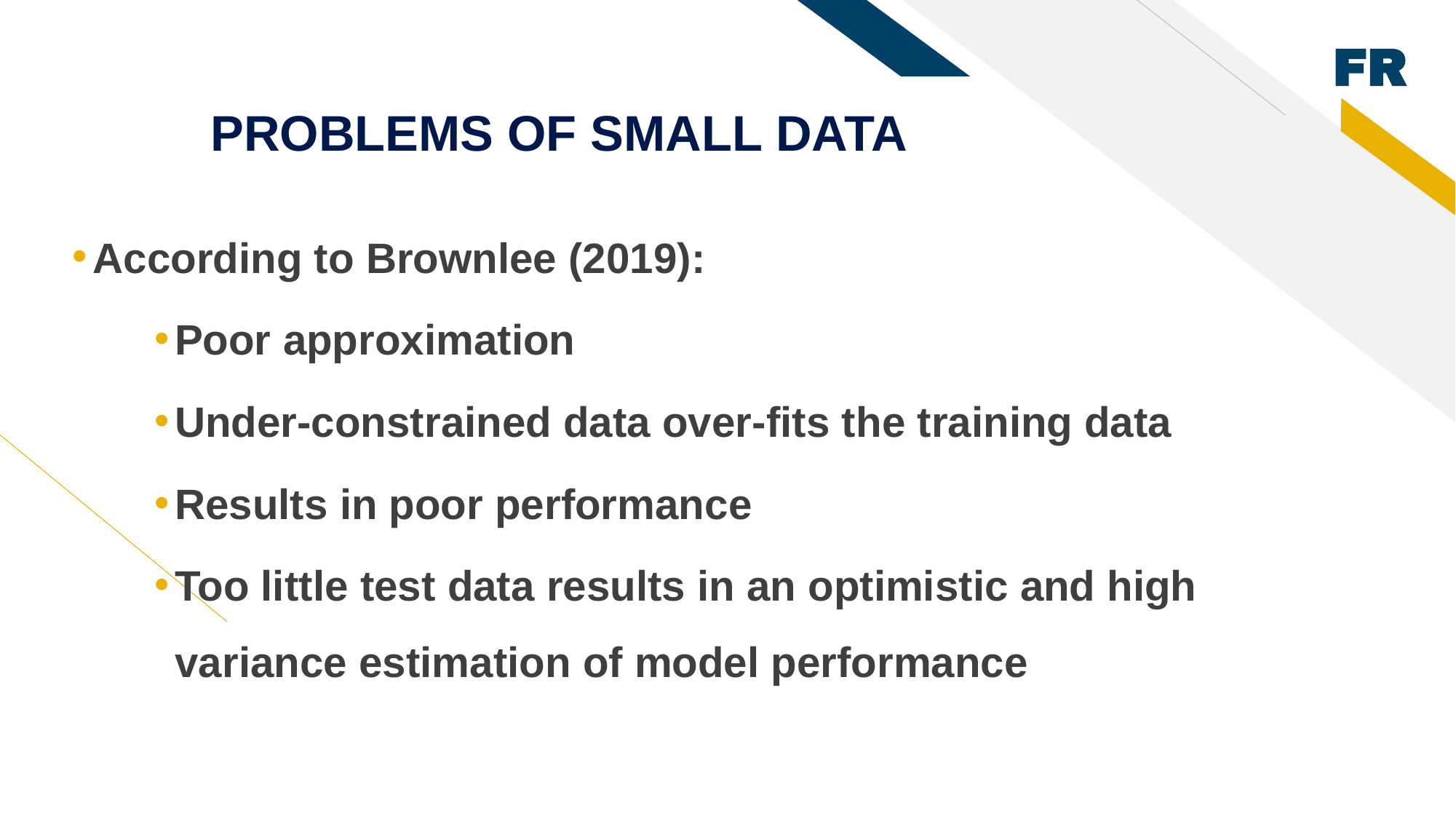

# PROBLEMS OF SMALL DATA
According to Brownlee (2019):
Poor approximation
Under-constrained data over-fits the training data
Results in poor performance
Too little test data results in an optimistic and high variance estimation of model performance